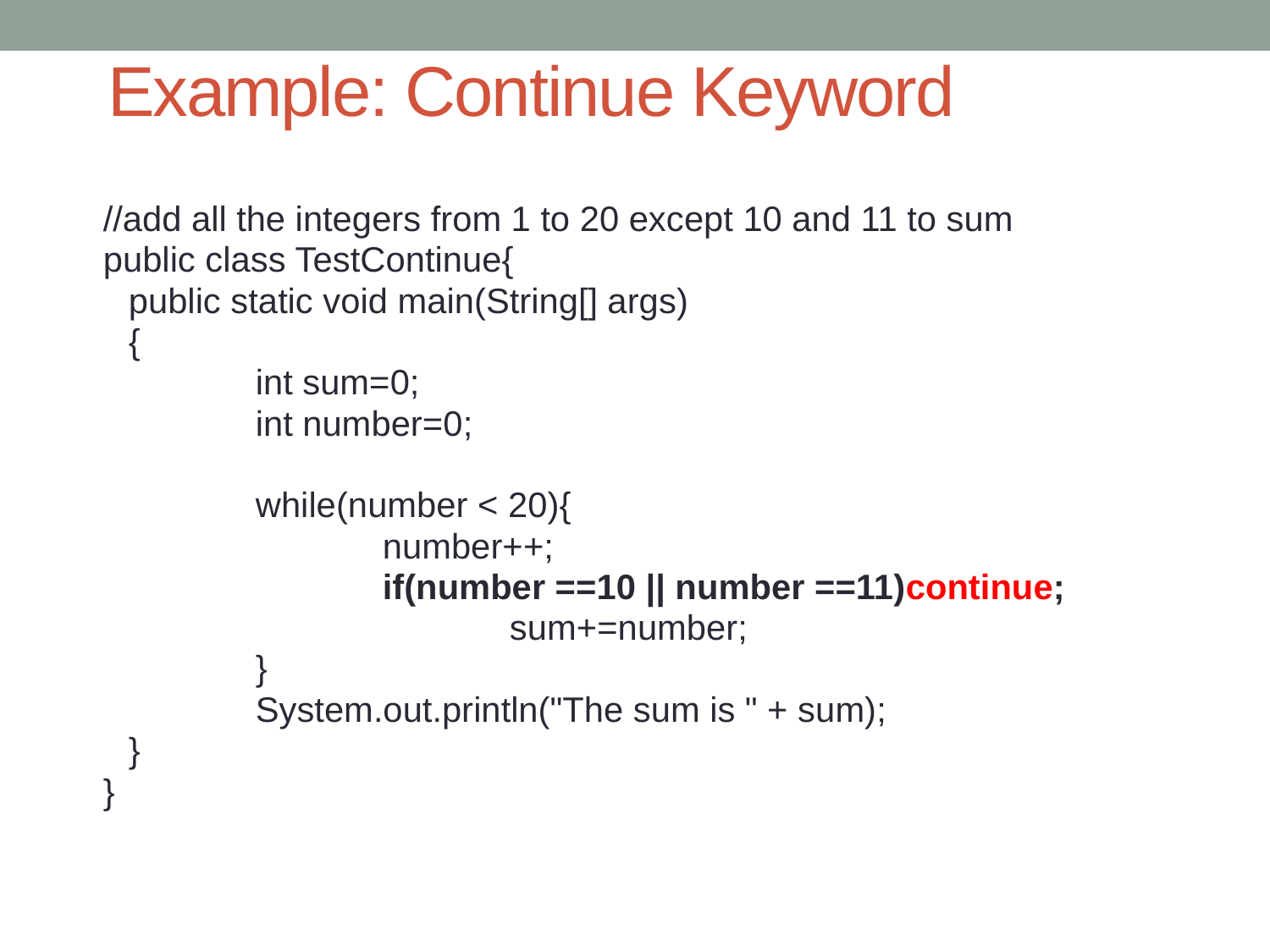

Example: Continue Keyword
//add all the integers from 1 to 20 except 10 and 11 to sum
public class TestContinue{
	public static void main(String[] args)
	{
		int sum=0;
		int number=0;

		while(number < 20){
			number++;
			if(number ==10 || number ==11)continue;
				sum+=number;
		}
		System.out.println("The sum is " + sum);
	}
}